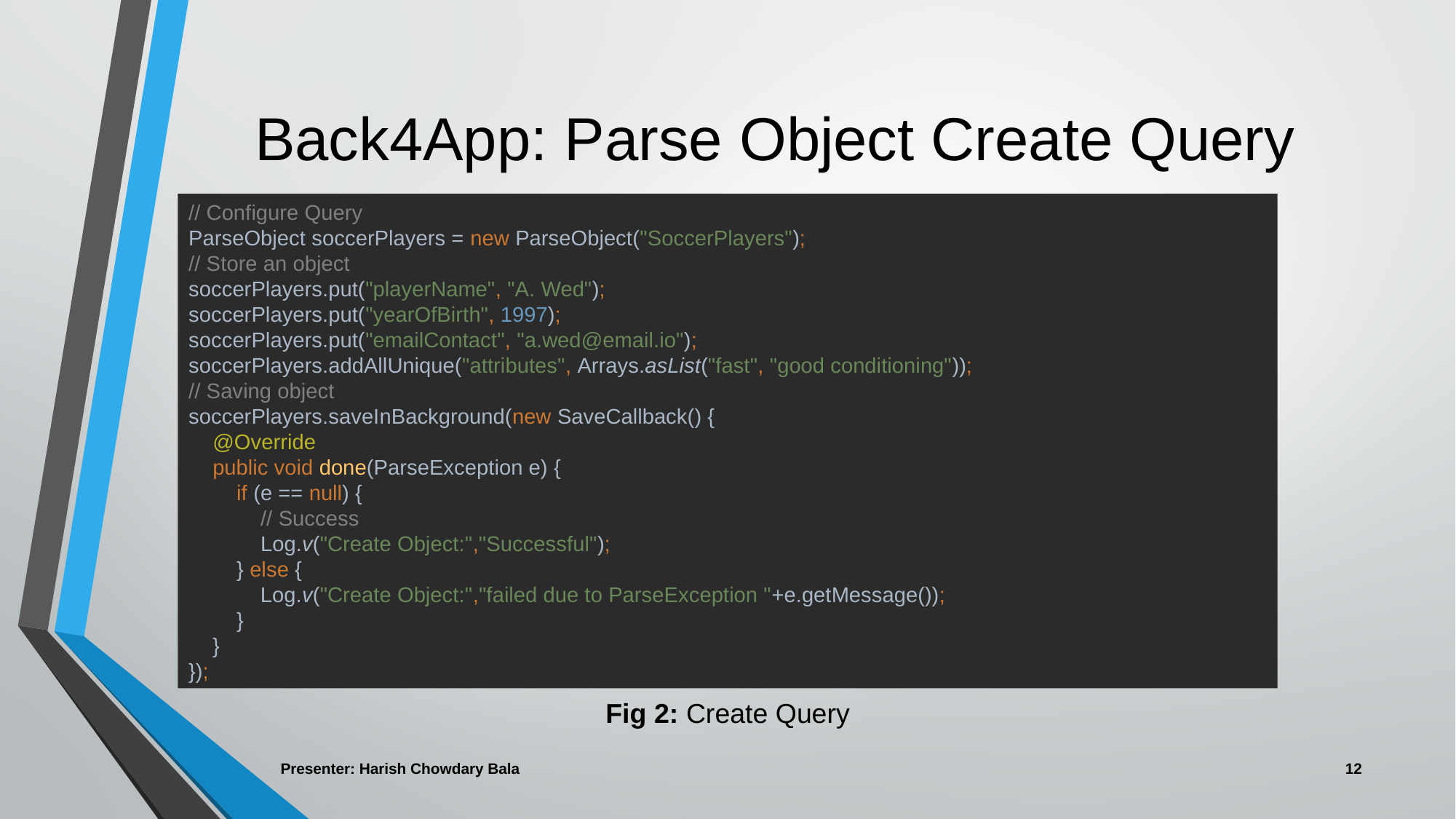

# Back4App: Parse Object Create Query
// Configure Query
ParseObject soccerPlayers = new ParseObject("SoccerPlayers");
// Store an object
soccerPlayers.put("playerName", "A. Wed");
soccerPlayers.put("yearOfBirth", 1997);
soccerPlayers.put("emailContact", "a.wed@email.io");
soccerPlayers.addAllUnique("attributes", Arrays.asList("fast", "good conditioning"));
// Saving object
soccerPlayers.saveInBackground(new SaveCallback() {
    @Override
    public void done(ParseException e) {
        if (e == null) {
            // Success
            Log.v("Create Object:","Successful");
        } else {
            Log.v("Create Object:","failed due to ParseException "+e.getMessage());
        }
    }
});
Fig 2: Create Query
12
Presenter: Harish Chowdary Bala